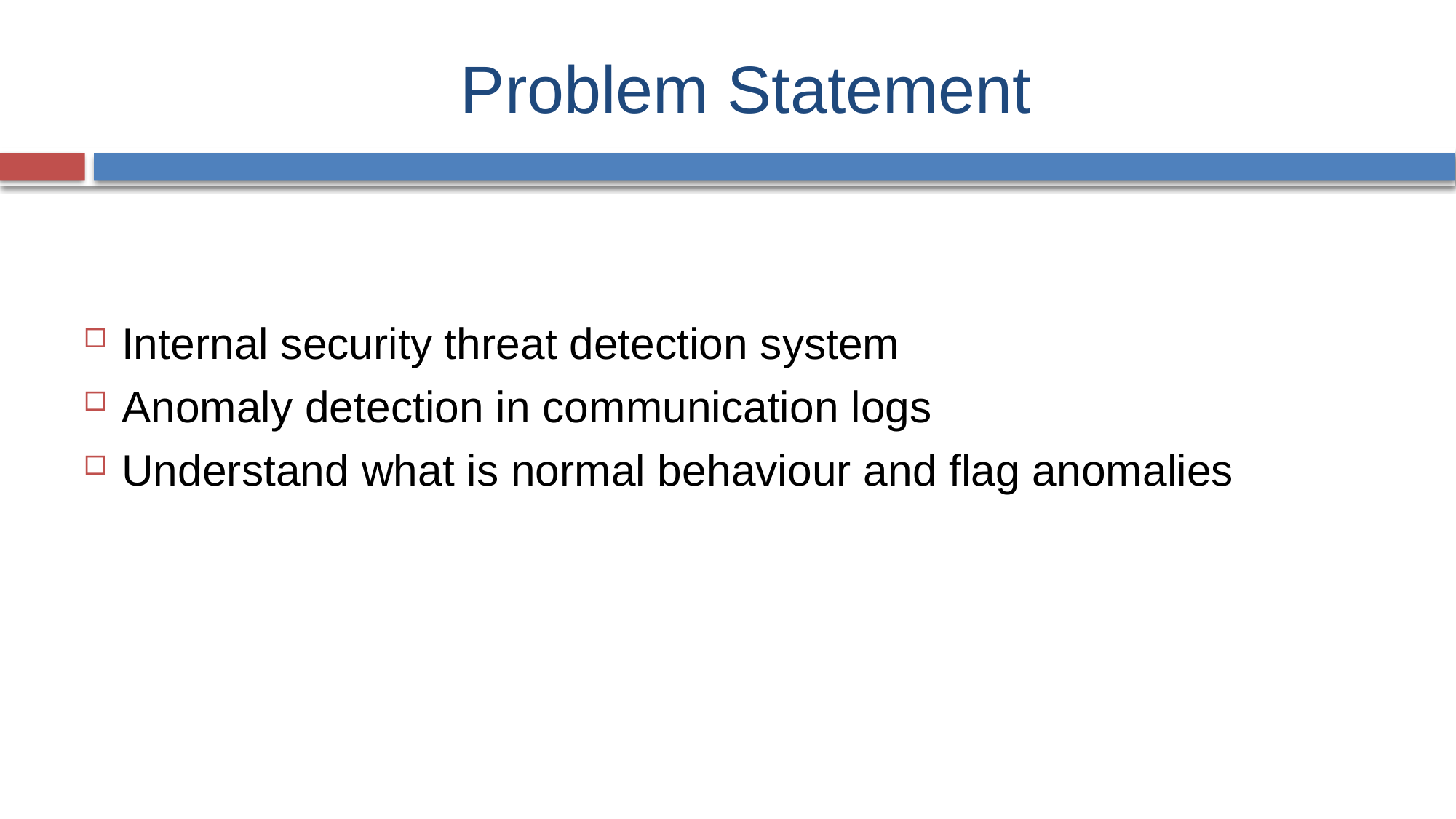

# Problem Statement
Internal security threat detection system
Anomaly detection in communication logs
Understand what is normal behaviour and flag anomalies